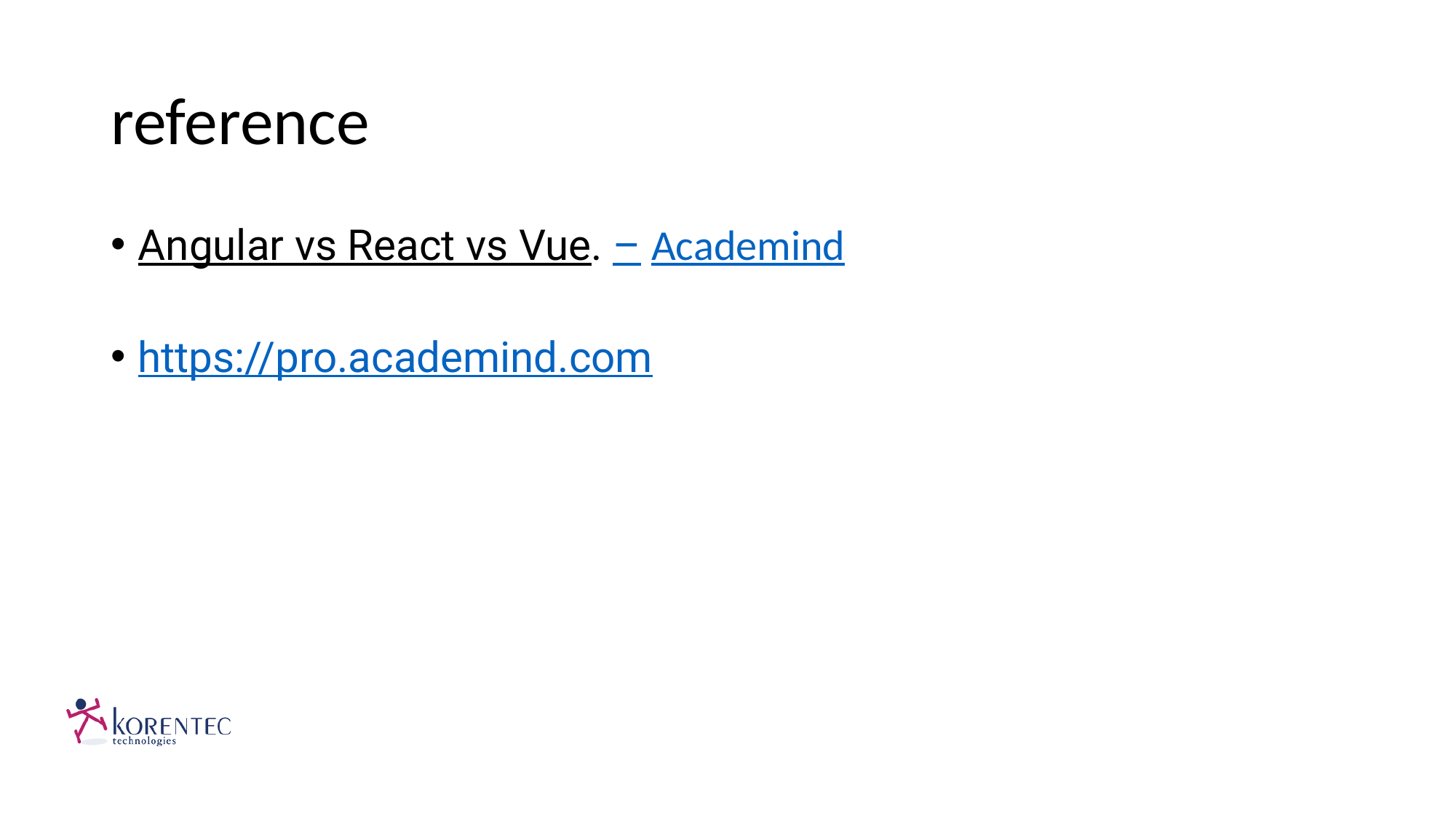

# reference
Angular vs React vs Vue. – Academind
https://pro.academind.com